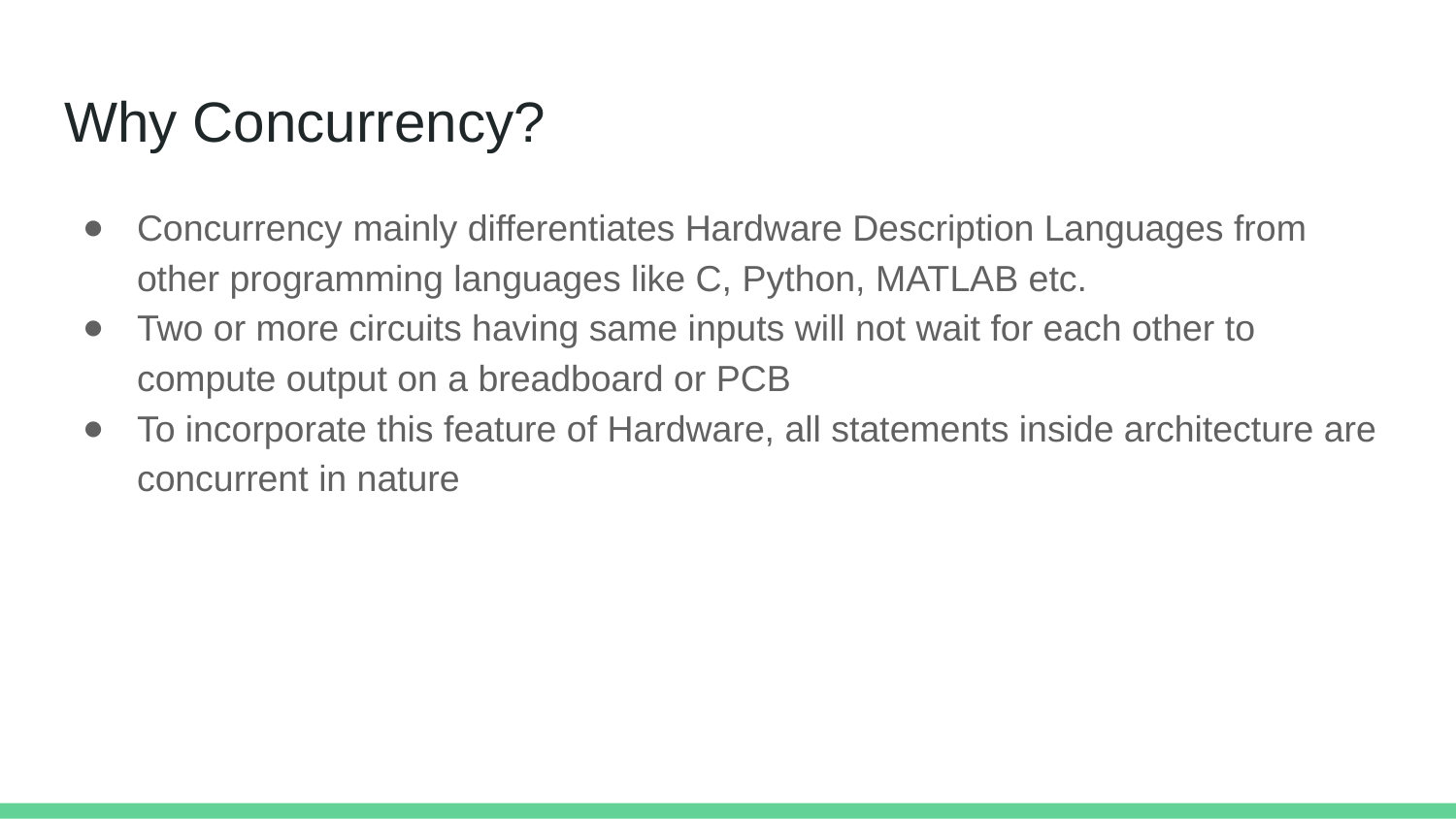

# Why Concurrency?
Concurrency mainly differentiates Hardware Description Languages from other programming languages like C, Python, MATLAB etc.
Two or more circuits having same inputs will not wait for each other to compute output on a breadboard or PCB
To incorporate this feature of Hardware, all statements inside architecture are concurrent in nature